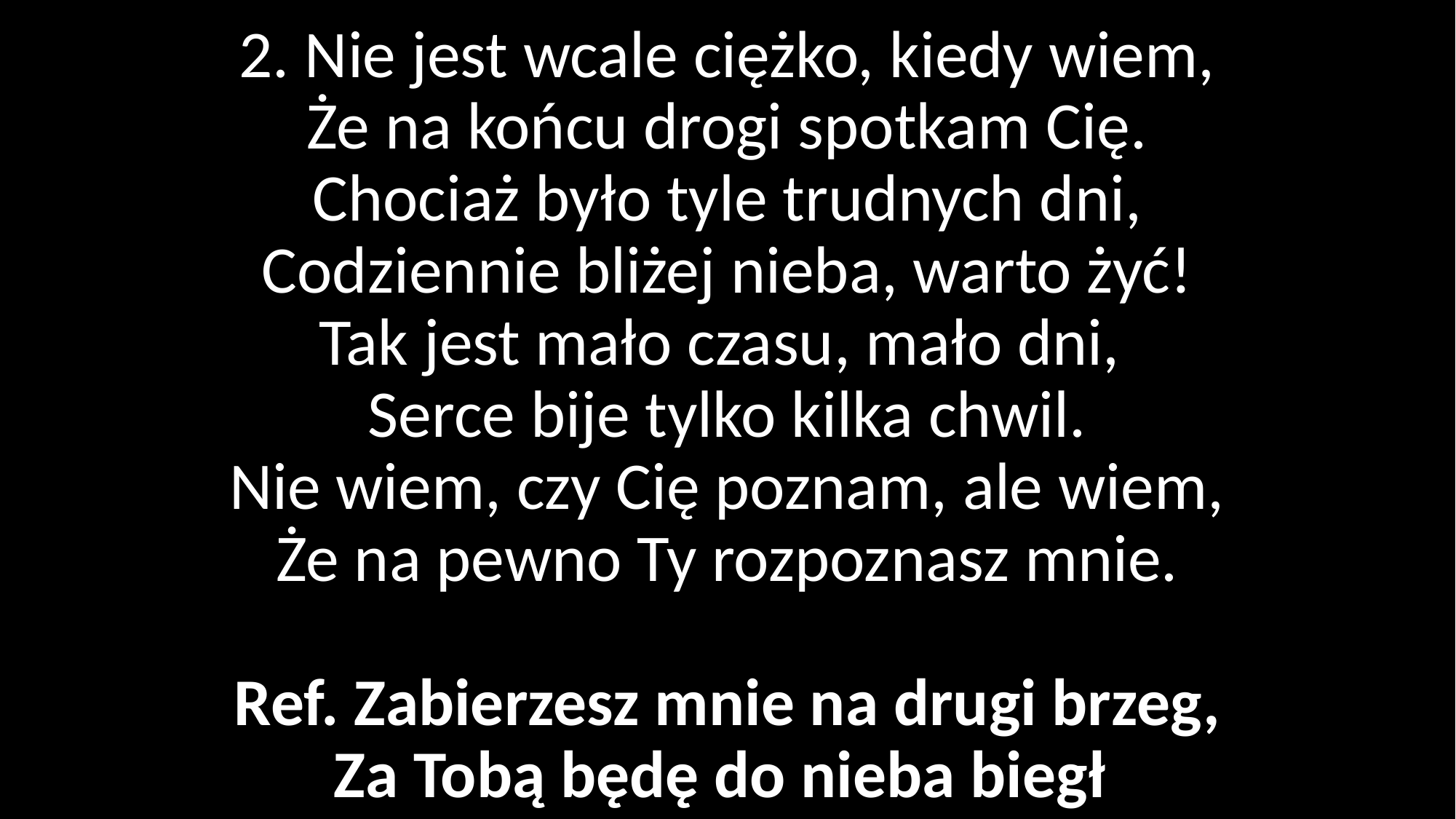

# 2. Nie jest wcale ciężko, kiedy wiem, Że na końcu drogi spotkam Cię. Chociaż było tyle trudnych dni, Codziennie bliżej nieba, warto żyć! Tak jest mało czasu, mało dni, Serce bije tylko kilka chwil. Nie wiem, czy Cię poznam, ale wiem, Że na pewno Ty rozpoznasz mnie. Ref. Zabierzesz mnie na drugi brzeg, Za Tobą będę do nieba biegł